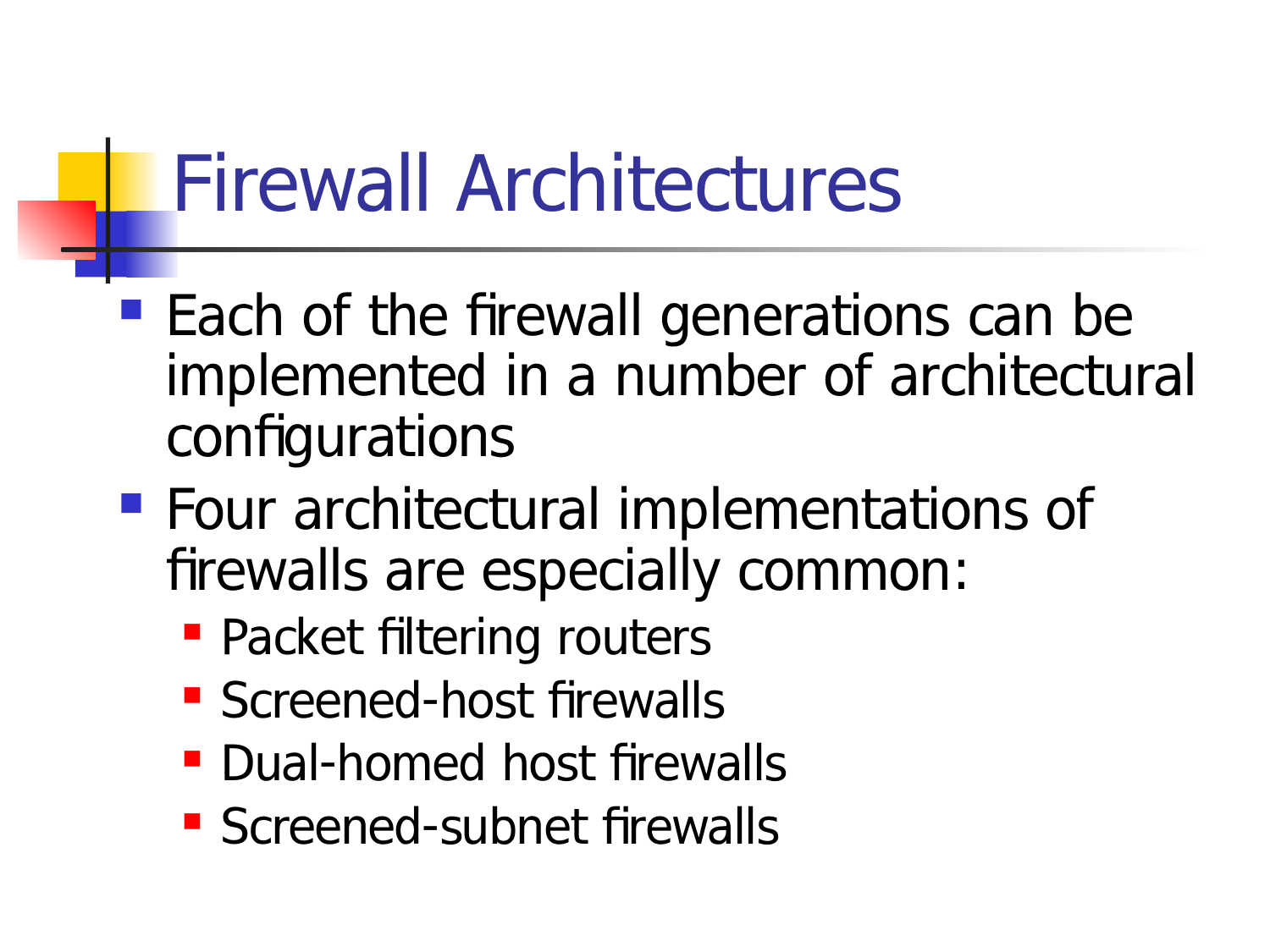

# Firewall Architectures
Each of the firewall generations can be implemented in a number of architectural configurations
Four architectural implementations of firewalls are especially common:
Packet filtering routers
Screened-host firewalls
Dual-homed host firewalls
Screened-subnet firewalls